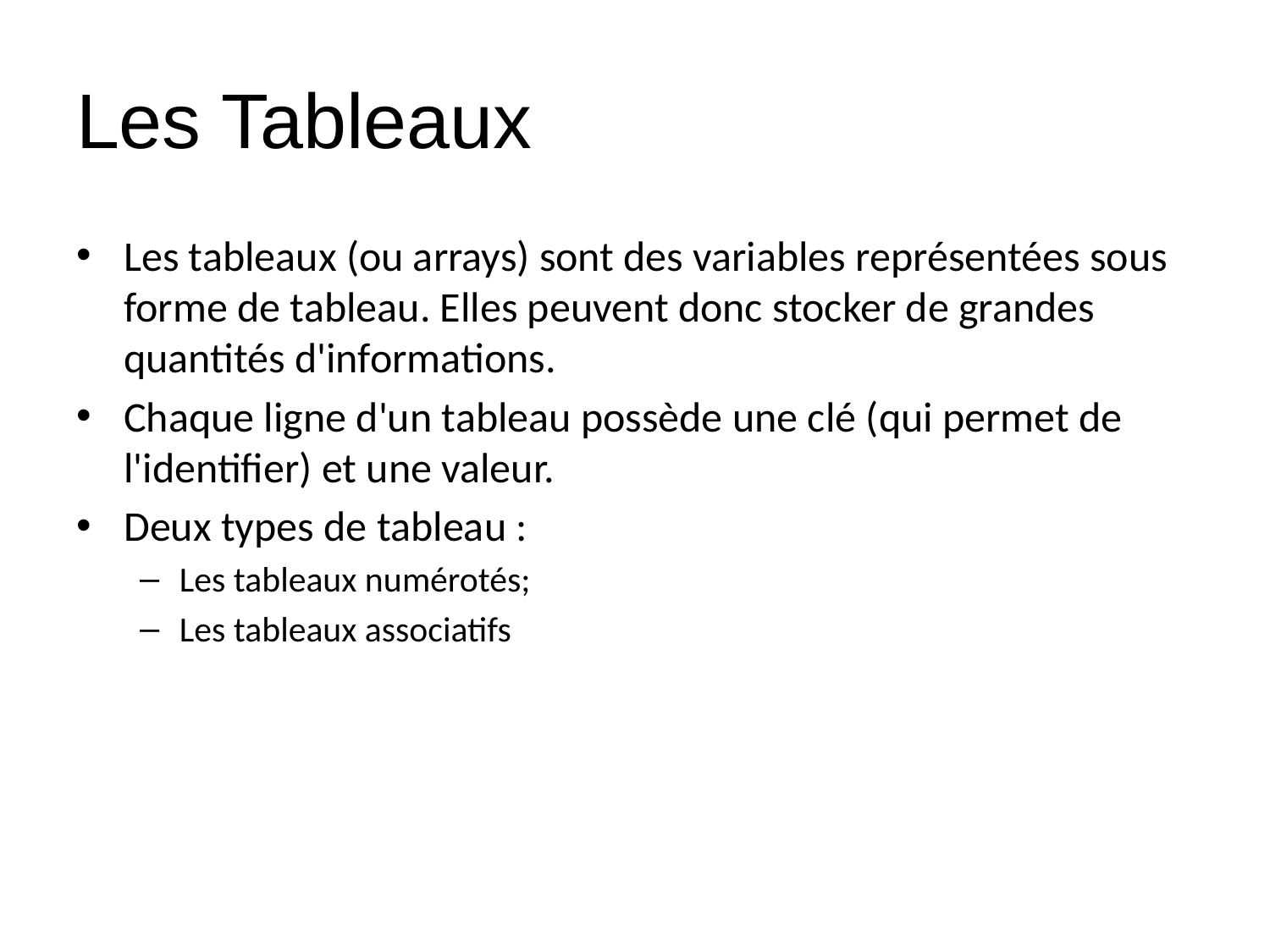

Les Tableaux
Les tableaux (ou arrays) sont des variables représentées sous forme de tableau. Elles peuvent donc stocker de grandes quantités d'informations.
Chaque ligne d'un tableau possède une clé (qui permet de l'identifier) et une valeur.
Deux types de tableau :
Les tableaux numérotés;
Les tableaux associatifs